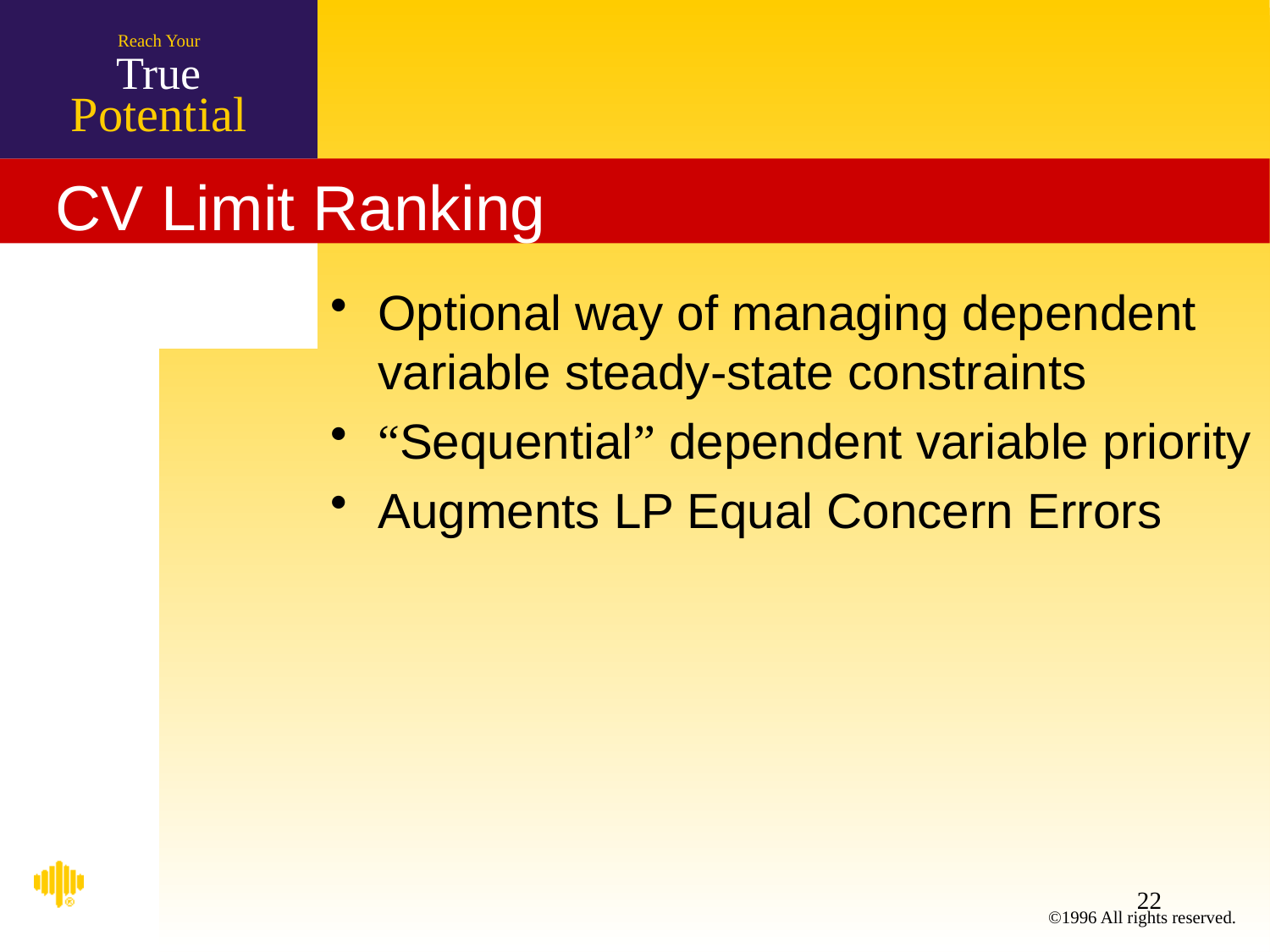

# CV Limit Ranking
Optional way of managing dependent variable steady-state constraints
“Sequential” dependent variable priority
Augments LP Equal Concern Errors
22